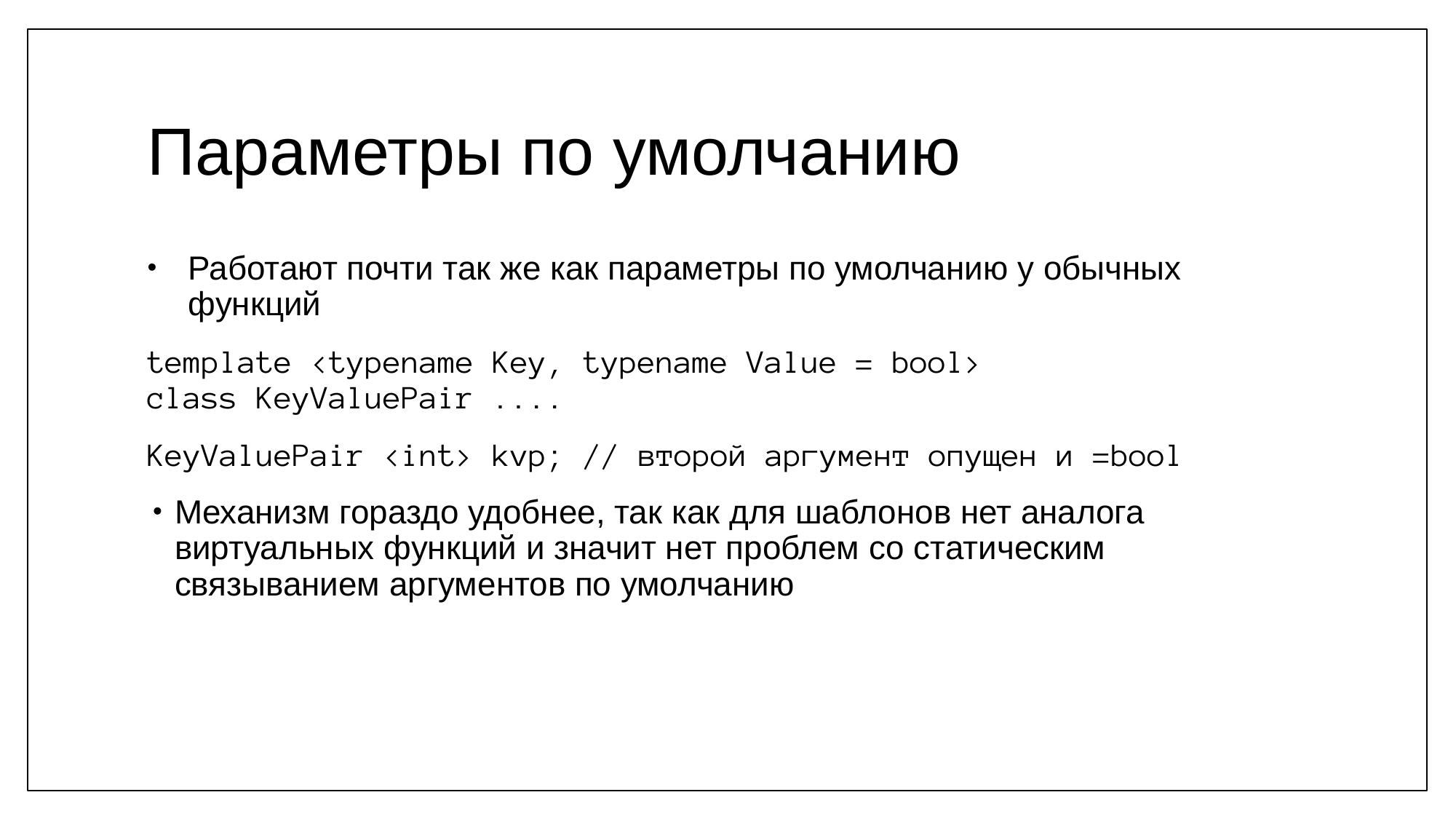

# Параметры по умолчанию
Работают почти так же как параметры по умолчанию у обычных функций
template <typename Key, typename Value = bool>
class KeyValuePair ....
KeyValuePair <int> kvp; // второй аргумент опущен и =bool
Механизм гораздо удобнее, так как для шаблонов нет аналога виртуальных функций и значит нет проблем со статическим связыванием аргументов по умолчанию